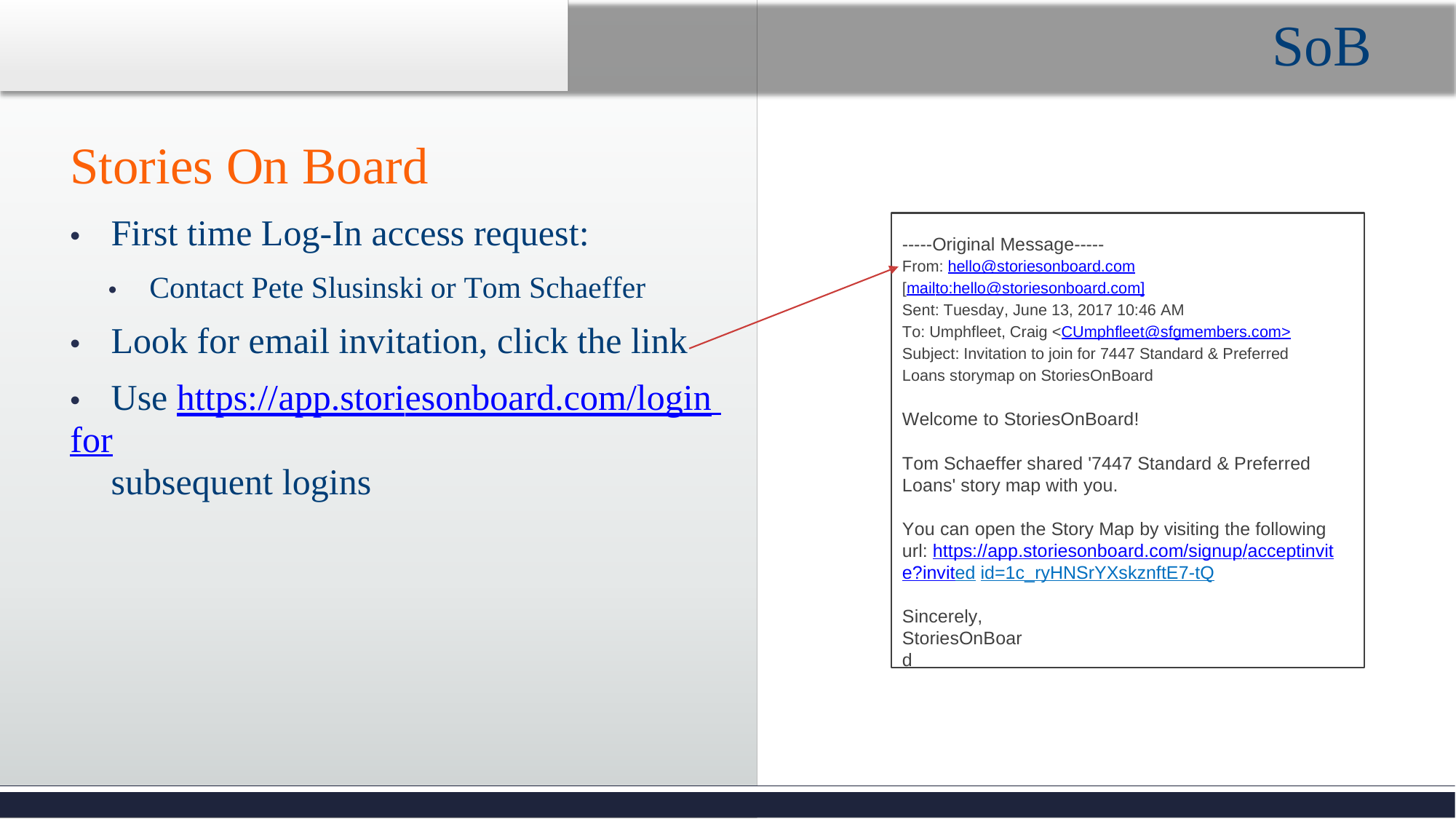

SoB
Stories On Board
•   First time Log-In access request:
•    Contact Pete Slusinski or Tom Schaeffer
•   Look for email invitation, click the link
•   Use https://app.storiesonboard.com/login for
subsequent logins

-----Original Message-----
From: hello@storiesonboard.com
[mailto:hello@storiesonboard.com]
Sent: Tuesday, June 13, 2017 10:46 AM
To: Umphfleet, Craig <CUmphfleet@sfgmembers.com>
Subject: Invitation to join for 7447 Standard & Preferred
Loans storymap on StoriesOnBoard
Welcome to StoriesOnBoard!
Tom Schaeffer shared '7447 Standard & Preferred Loans' story map with you.
You can open the Story Map by visiting the following url: https://app.storiesonboard.com/signup/acceptinvite?invited id=1c_ryHNSrYXskznftE7-tQ
Sincerely, StoriesOnBoard